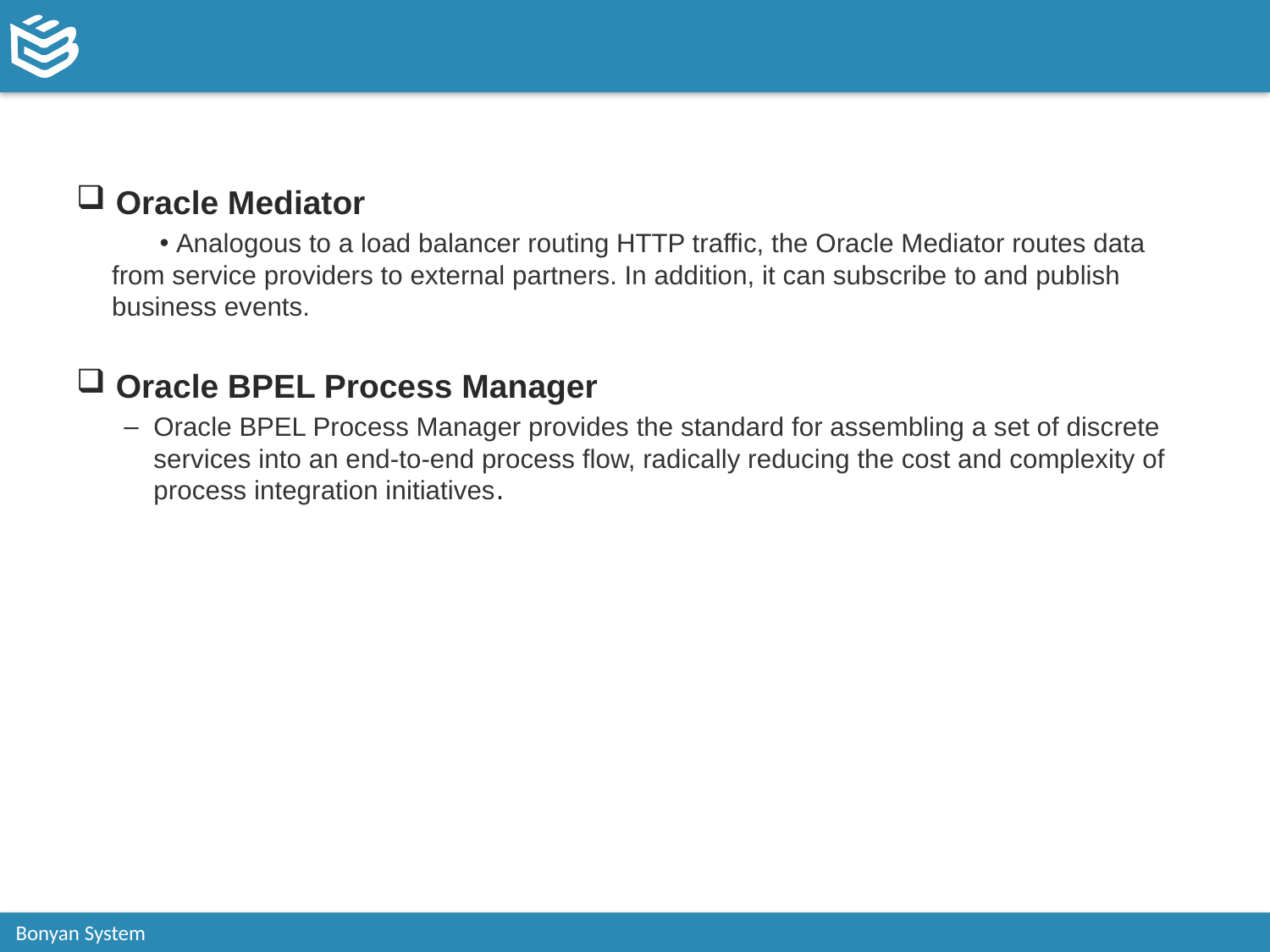

#
Oracle Mediator
 Analogous to a load balancer routing HTTP traffic, the Oracle Mediator routes data from service providers to external partners. In addition, it can subscribe to and publish business events.

Oracle BPEL Process Manager
Oracle BPEL Process Manager provides the standard for assembling a set of discrete services into an end-to-end process flow, radically reducing the cost and complexity of process integration initiatives.